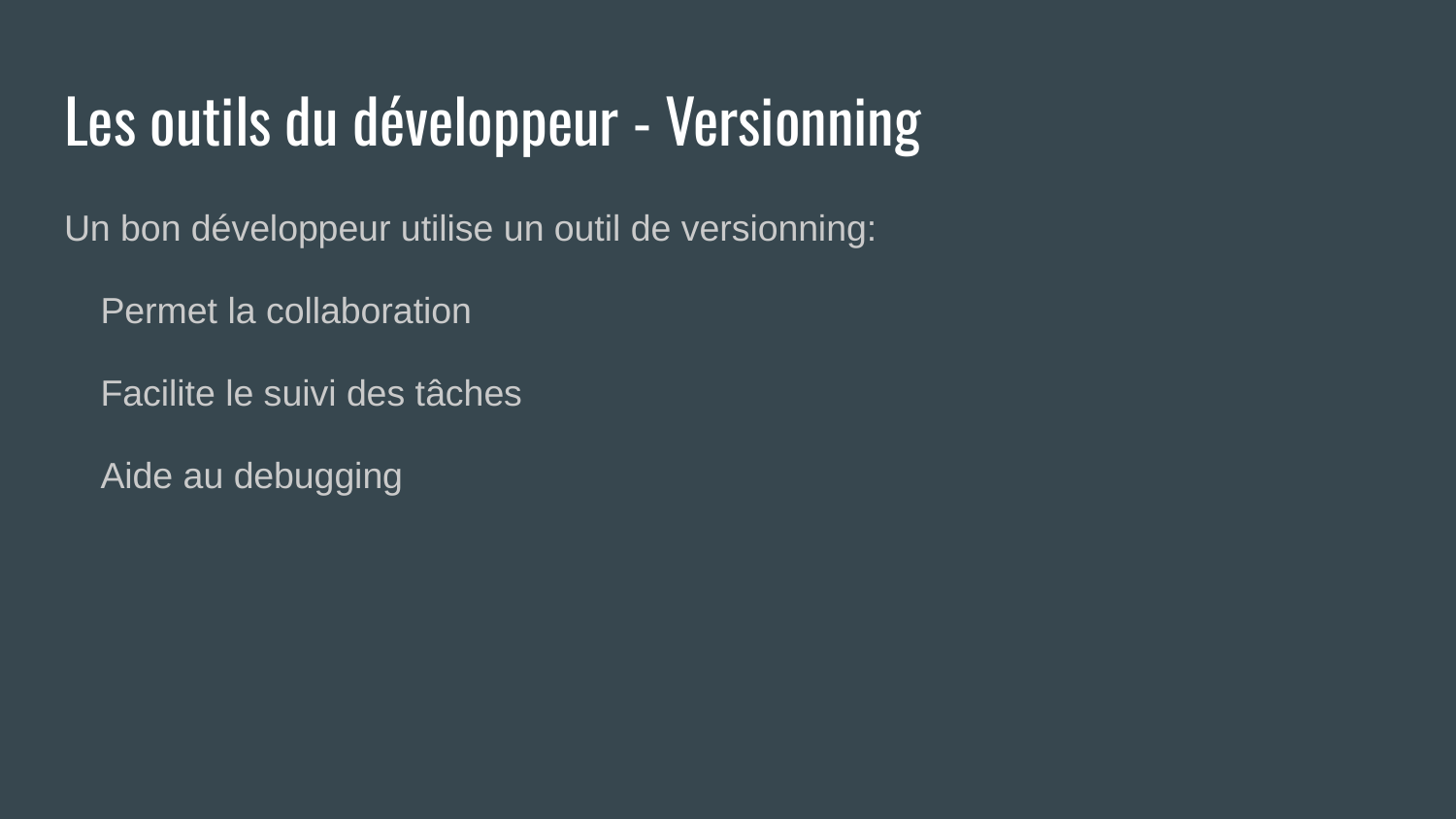

# Les outils du développeur - Versionning

Un bon développeur utilise un outil de versionning:
Permet la collaboration
Facilite le suivi des tâches
Aide au debugging